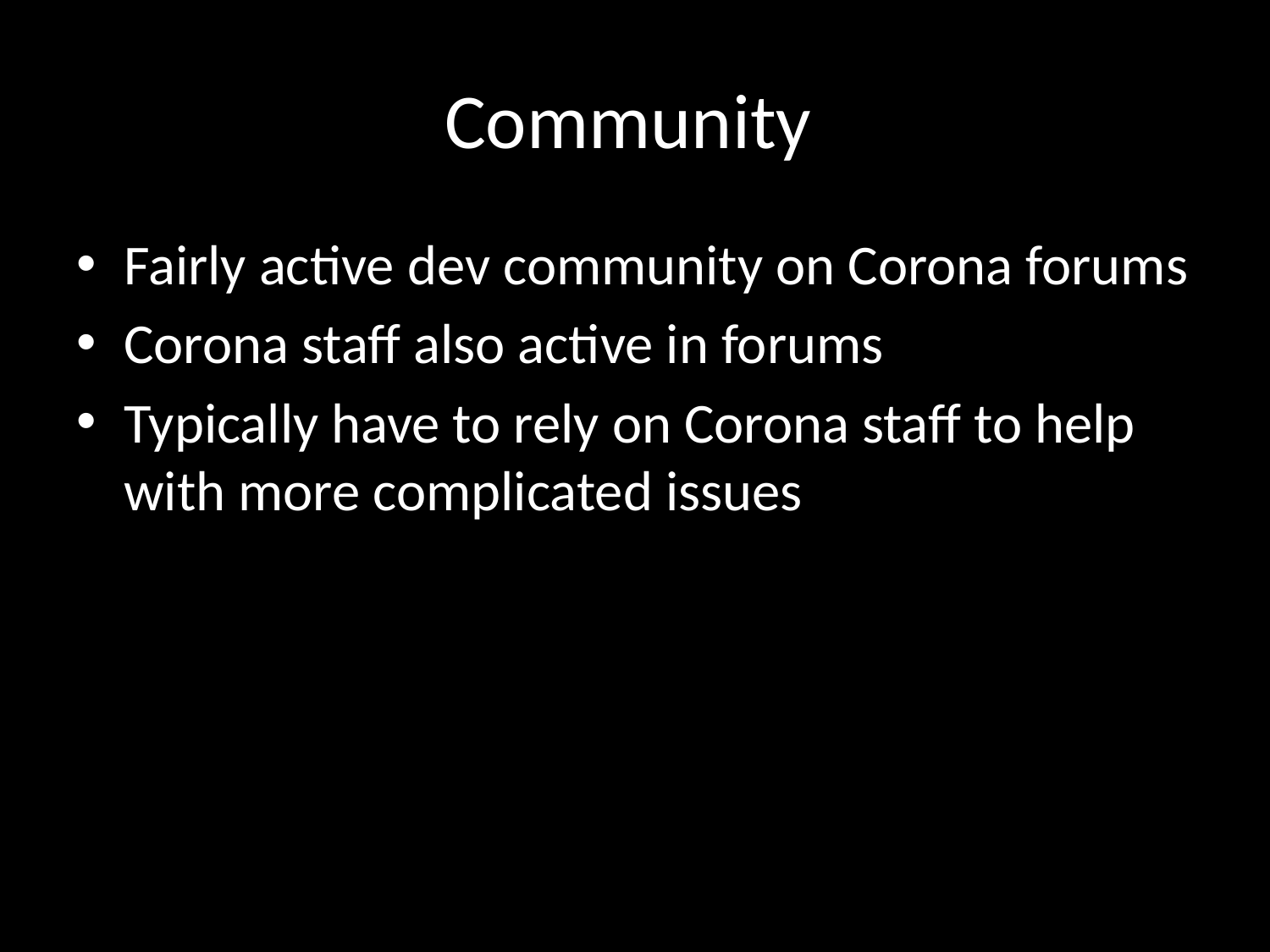

# Community
Fairly active dev community on Corona forums
Corona staff also active in forums
Typically have to rely on Corona staff to help with more complicated issues